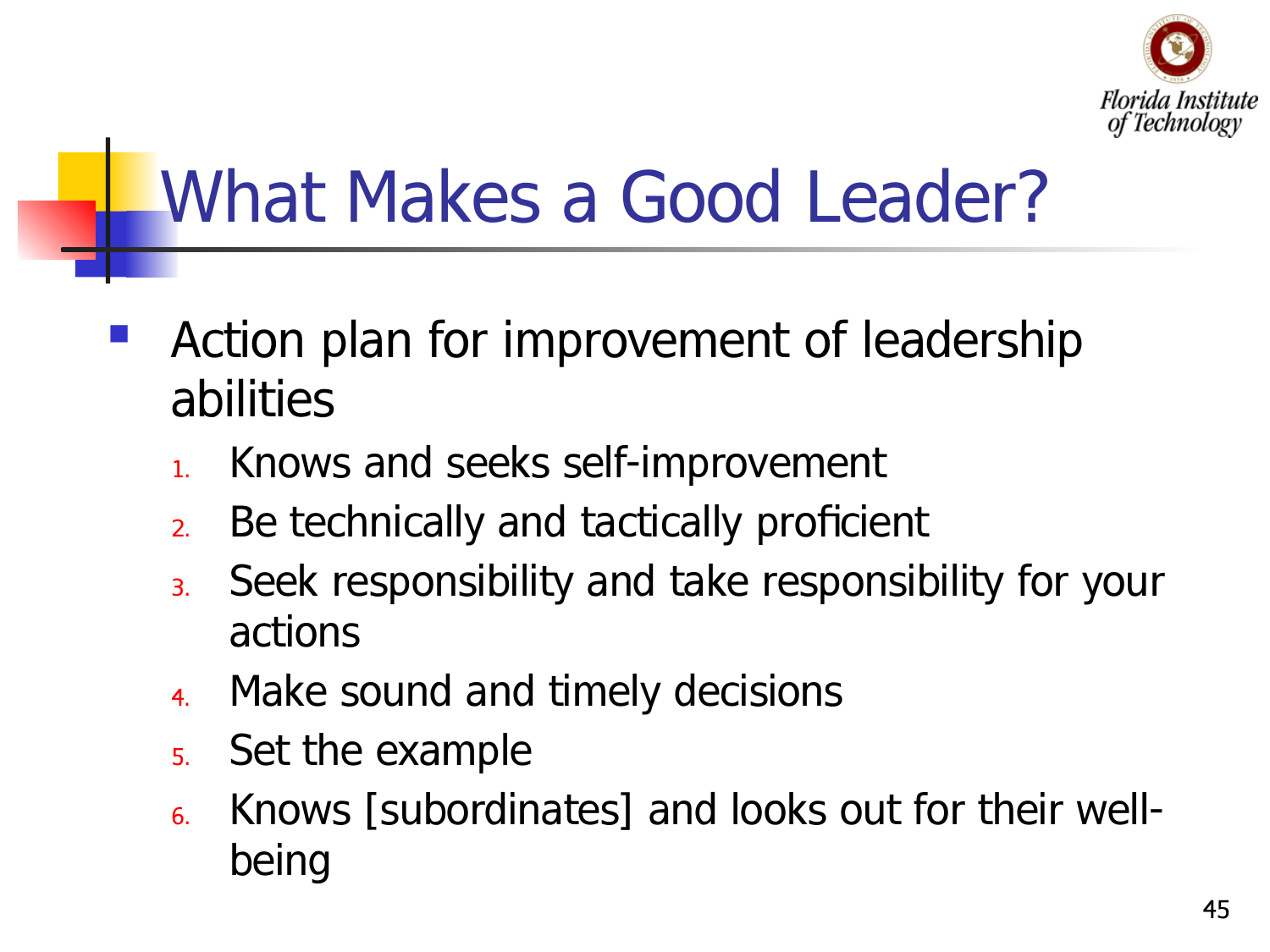

# What Makes a Good Leader?
Action plan for improvement of leadership abilities
Knows and seeks self-improvement
Be technically and tactically proficient
Seek responsibility and take responsibility for your actions
Make sound and timely decisions
Set the example
Knows [subordinates] and looks out for their well-being
45